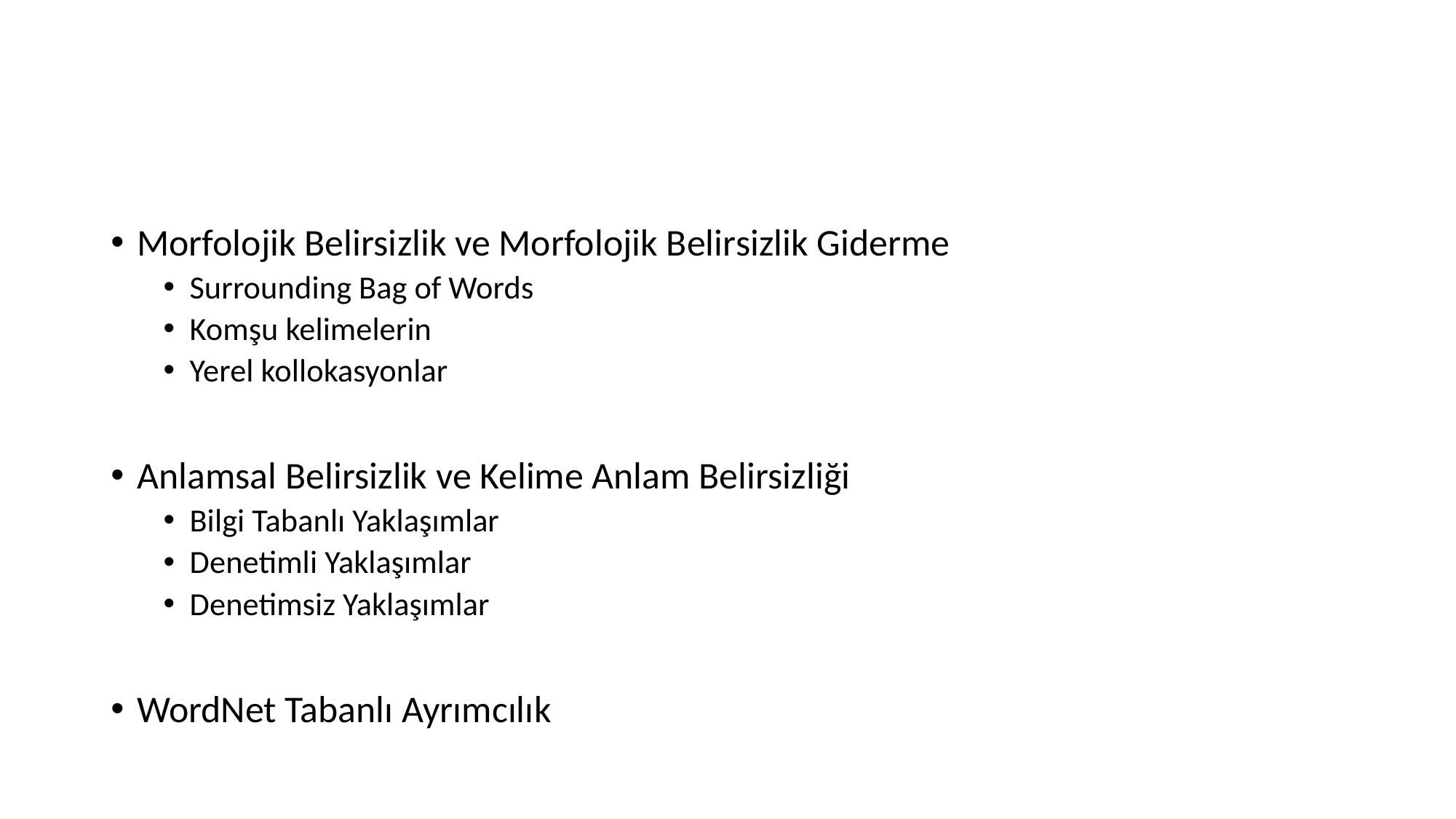

#
Morfolojik Belirsizlik ve Morfolojik Belirsizlik Giderme
Surrounding Bag of Words
Komşu kelimelerin
Yerel kollokasyonlar

Anlamsal Belirsizlik ve Kelime Anlam Belirsizliği
Bilgi Tabanlı Yaklaşımlar
Denetimli Yaklaşımlar
Denetimsiz Yaklaşımlar

WordNet Tabanlı Ayrımcılık